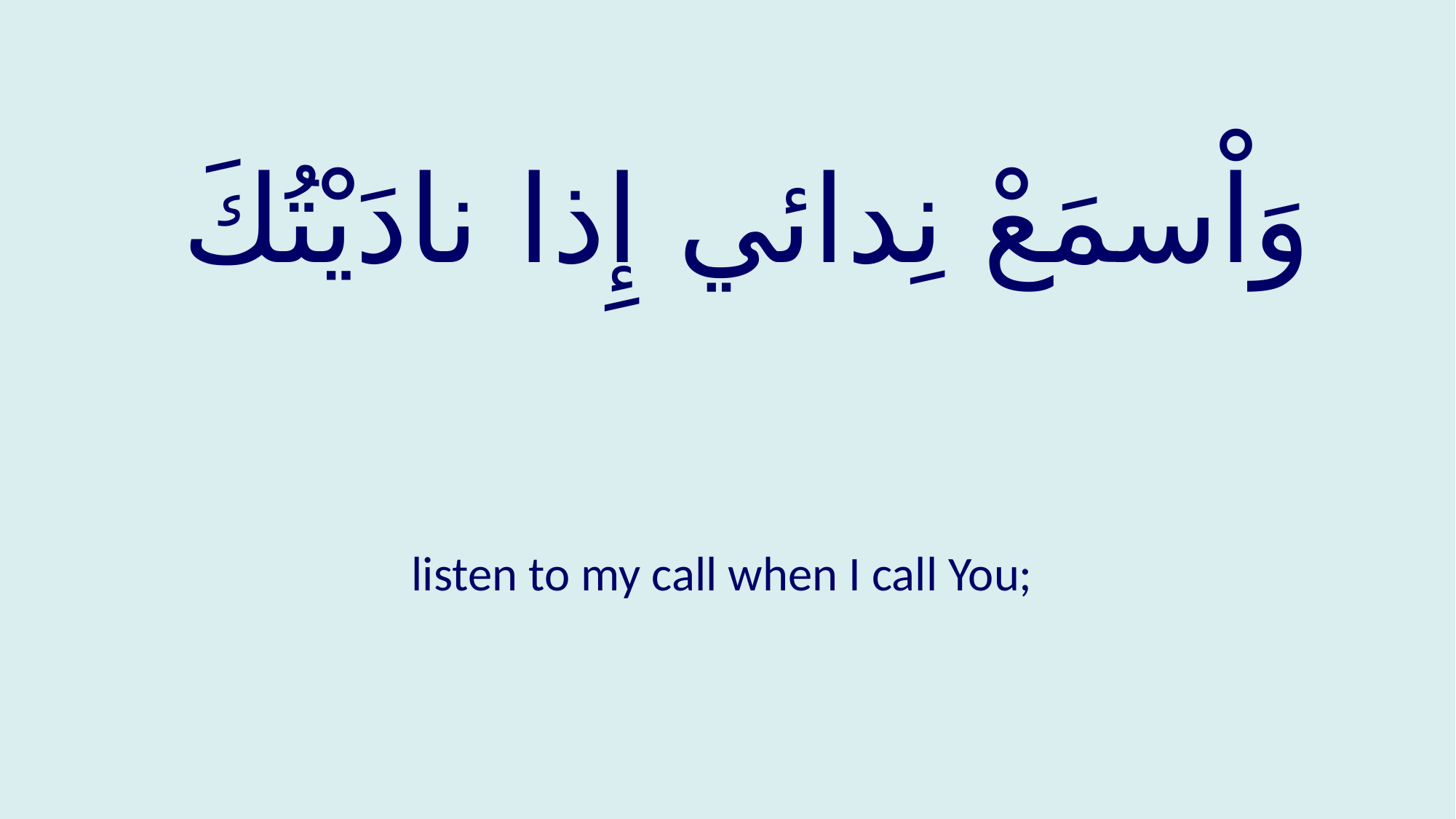

# وَاْسمَعْ نِدائي إِذا نادَيْتُكَ
listen to my call when I call You;